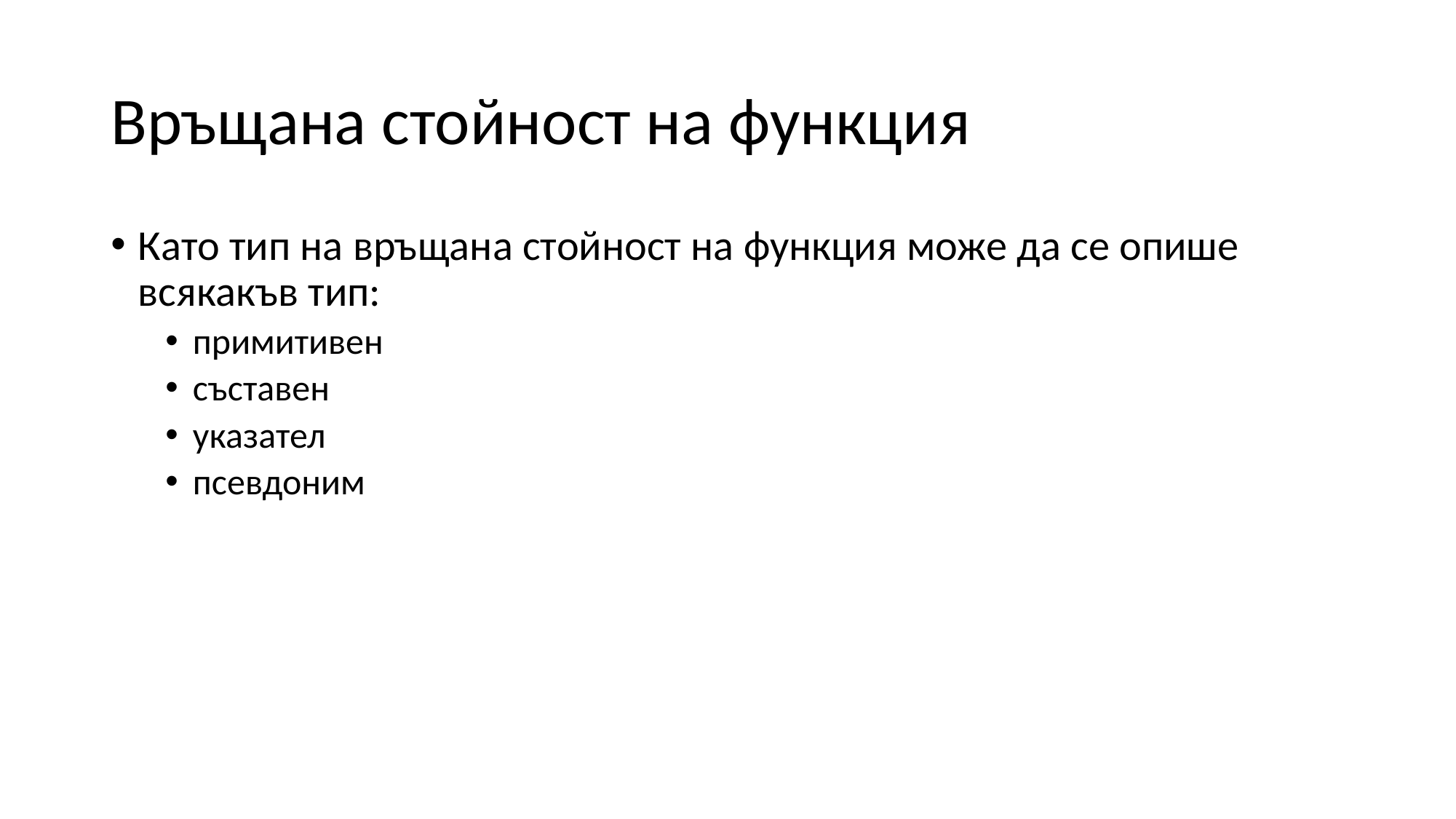

# Връщана стойност на функция
Като тип на връщана стойност на функция може да се опише всякакъв тип:
примитивен
съставен
указател
псевдоним